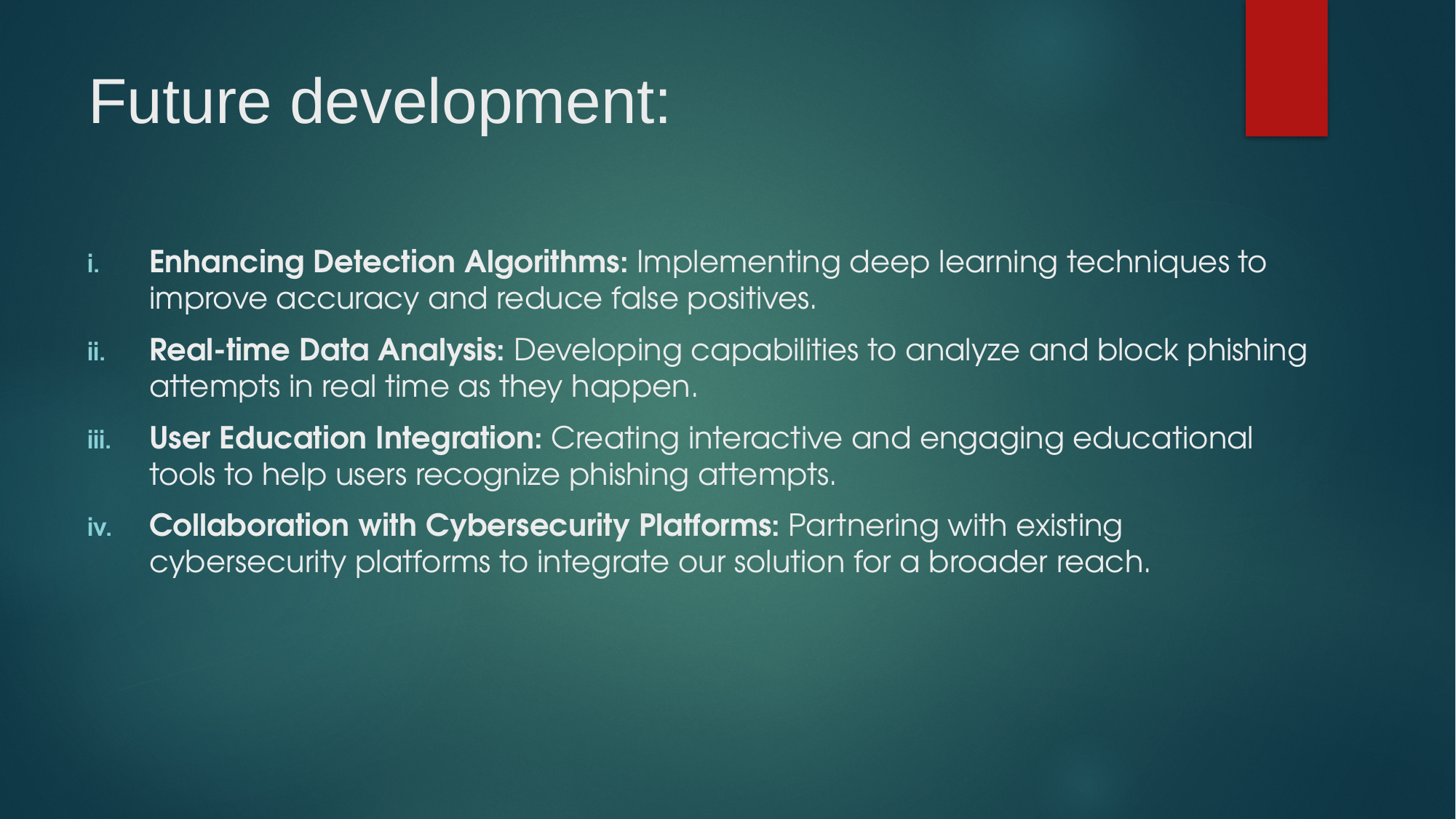

# Future development:
Enhancing Detection Algorithms: Implementing deep learning techniques to improve accuracy and reduce false positives.
Real-time Data Analysis: Developing capabilities to analyze and block phishing attempts in real time as they happen.
User Education Integration: Creating interactive and engaging educational tools to help users recognize phishing attempts.
Collaboration with Cybersecurity Platforms: Partnering with existing cybersecurity platforms to integrate our solution for a broader reach.